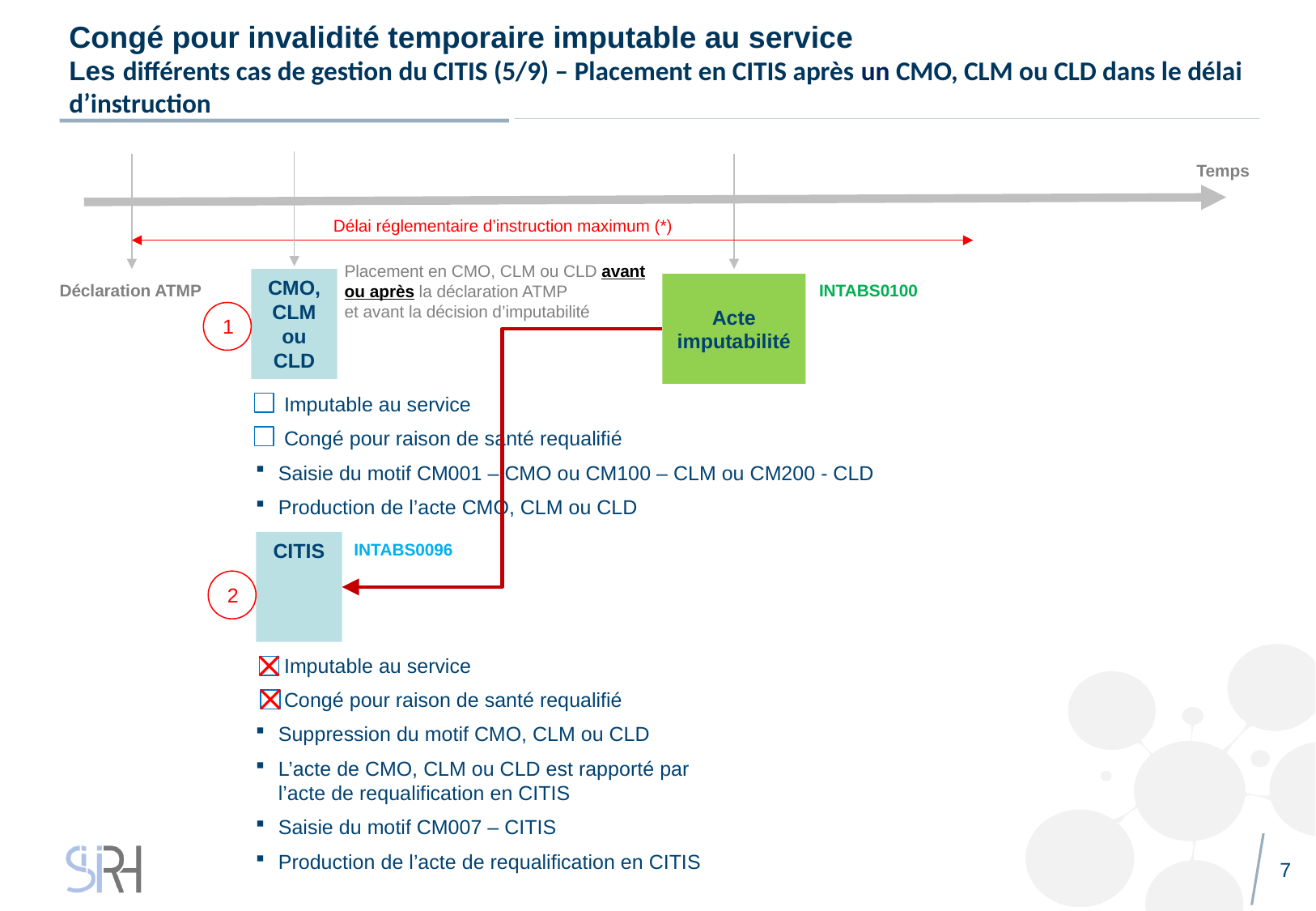

# Congé pour invalidité temporaire imputable au service Les différents cas de gestion du CITIS (5/9) – Placement en CITIS après un CMO, CLM ou CLD dans le délai d’instruction
Temps
Délai réglementaire d’instruction maximum (*)
Placement en CMO, CLM ou CLD avant ou après la déclaration ATMP
et avant la décision d’imputabilité
CMO, CLM ou CLD
Déclaration ATMP
Acte imputabilité
INTABS0100
1
     Imputable au service
     Congé pour raison de santé requalifié
Saisie du motif CM001 – CMO ou CM100 – CLM ou CM200 - CLD
Production de l’acte CMO, CLM ou CLD

CITIS
INTABS0096
2
     Imputable au service
     Congé pour raison de santé requalifié
Suppression du motif CMO, CLM ou CLD
L’acte de CMO, CLM ou CLD est rapporté par l’acte de requalification en CITIS
Saisie du motif CM007 – CITIS
Production de l’acte de requalification en CITIS

 7